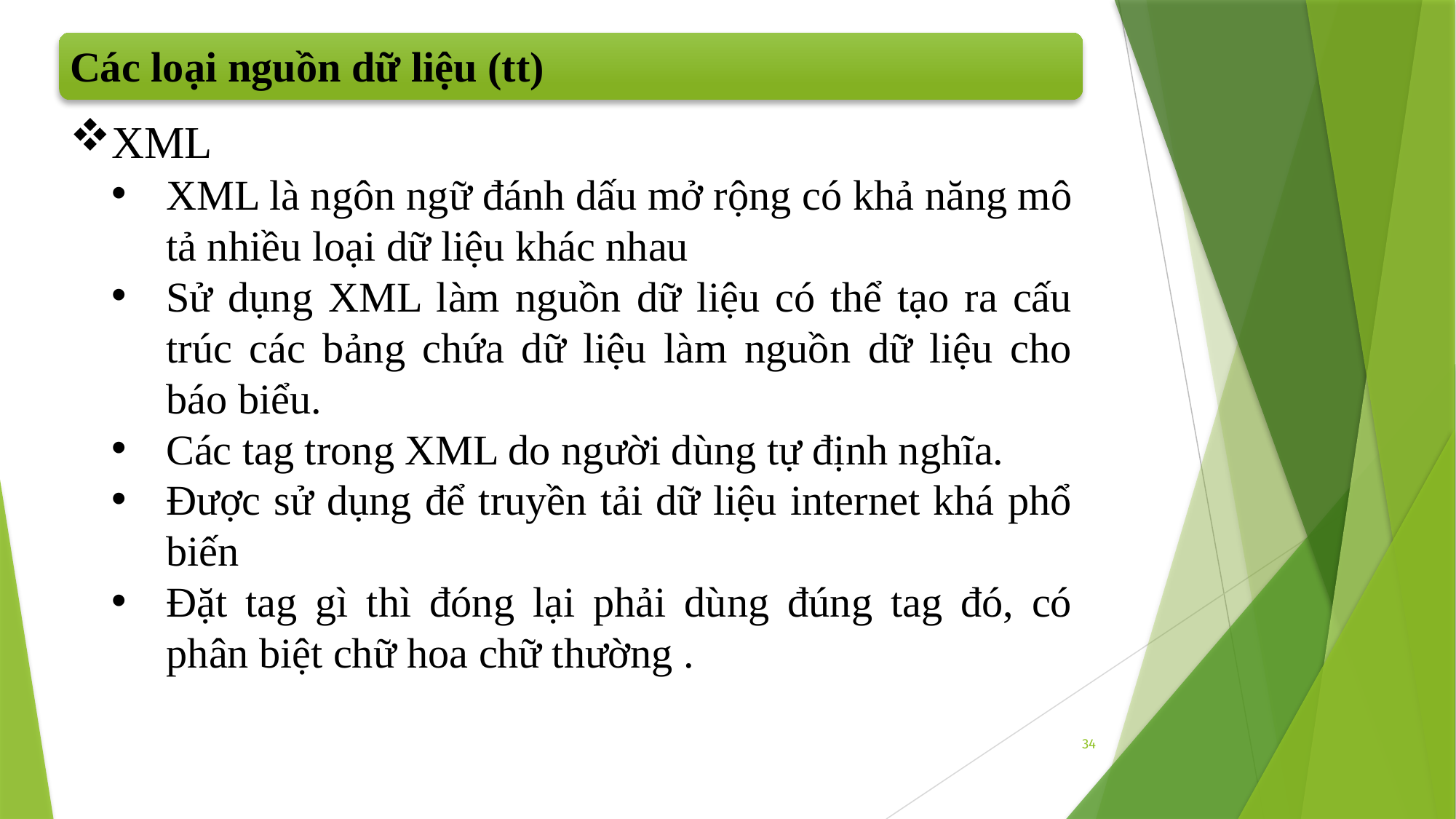

Các loại nguồn dữ liệu (tt)
XML
XML là ngôn ngữ đánh dấu mở rộng có khả năng mô tả nhiều loại dữ liệu khác nhau
Sử dụng XML làm nguồn dữ liệu có thể tạo ra cấu trúc các bảng chứa dữ liệu làm nguồn dữ liệu cho báo biểu.
Các tag trong XML do người dùng tự định nghĩa.
Được sử dụng để truyền tải dữ liệu internet khá phổ biến
Đặt tag gì thì đóng lại phải dùng đúng tag đó, có phân biệt chữ hoa chữ thường .

34